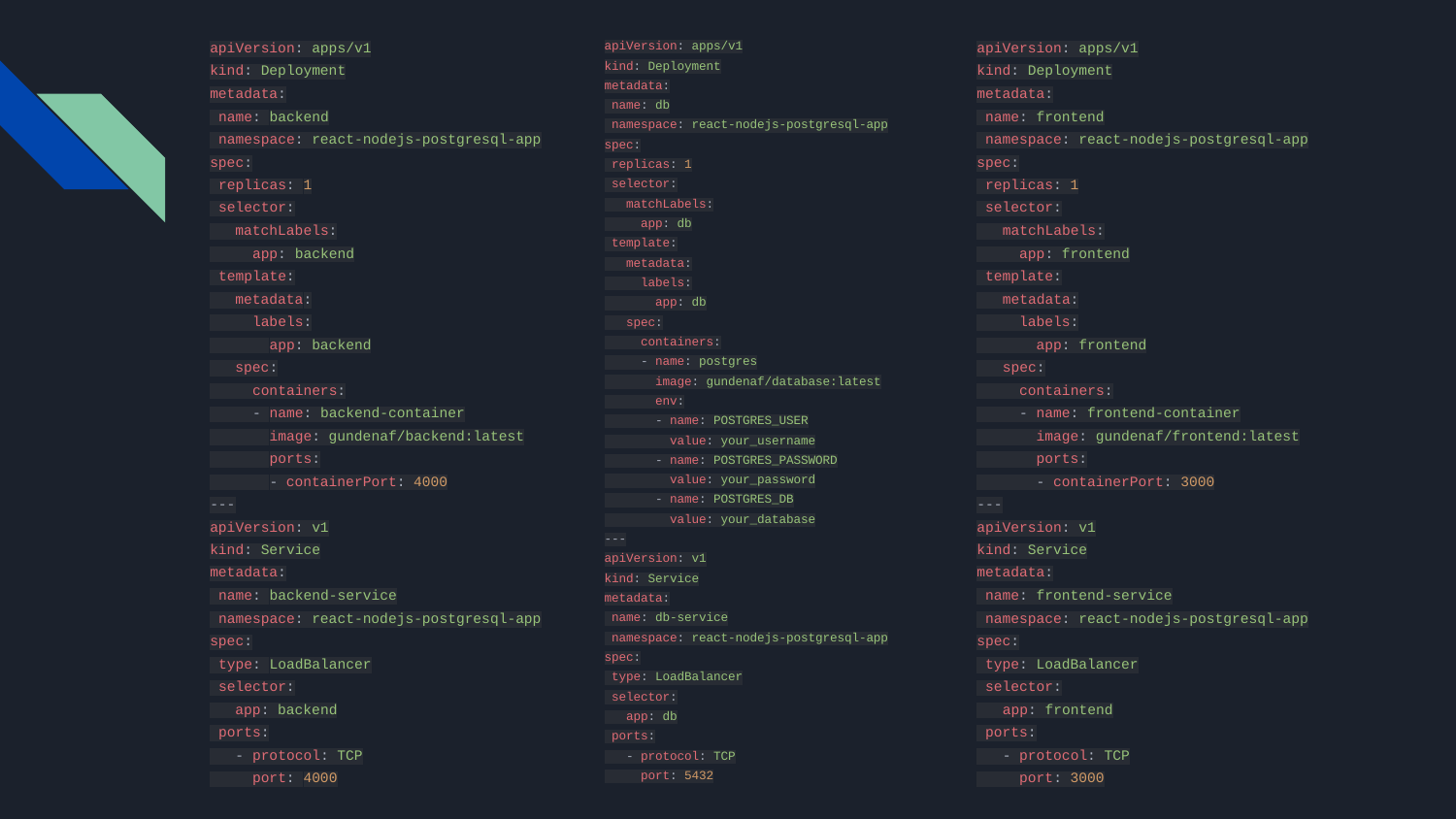

apiVersion: apps/v1
kind: Deployment
metadata:
 name: backend
 namespace: react-nodejs-postgresql-app
spec:
 replicas: 1
 selector:
   matchLabels:
     app: backend
 template:
   metadata:
     labels:
       app: backend
   spec:
     containers:
     - name: backend-container
       image: gundenaf/backend:latest
       ports:
       - containerPort: 4000
---
apiVersion: v1
kind: Service
metadata:
 name: backend-service
 namespace: react-nodejs-postgresql-app
spec:
 type: LoadBalancer
 selector:
   app: backend
 ports:
   - protocol: TCP
     port: 4000

apiVersion: apps/v1
kind: Deployment
metadata:
 name: db
 namespace: react-nodejs-postgresql-app
spec:
 replicas: 1
 selector:
   matchLabels:
     app: db
 template:
   metadata:
     labels:
       app: db
   spec:
     containers:
     - name: postgres
       image: gundenaf/database:latest
       env:
       - name: POSTGRES_USER
         value: your_username
       - name: POSTGRES_PASSWORD
         value: your_password
       - name: POSTGRES_DB
         value: your_database
---
apiVersion: v1
kind: Service
metadata:
 name: db-service
 namespace: react-nodejs-postgresql-app
spec:
 type: LoadBalancer
 selector:
   app: db
 ports:
   - protocol: TCP
     port: 5432

apiVersion: apps/v1
kind: Deployment
metadata:
 name: frontend
 namespace: react-nodejs-postgresql-app
spec:
 replicas: 1
 selector:
   matchLabels:
     app: frontend
 template:
   metadata:
     labels:
       app: frontend
   spec:
     containers:
     - name: frontend-container
       image: gundenaf/frontend:latest
       ports:
       - containerPort: 3000
---
apiVersion: v1
kind: Service
metadata:
 name: frontend-service
 namespace: react-nodejs-postgresql-app
spec:
 type: LoadBalancer
 selector:
   app: frontend
 ports:
   - protocol: TCP
     port: 3000